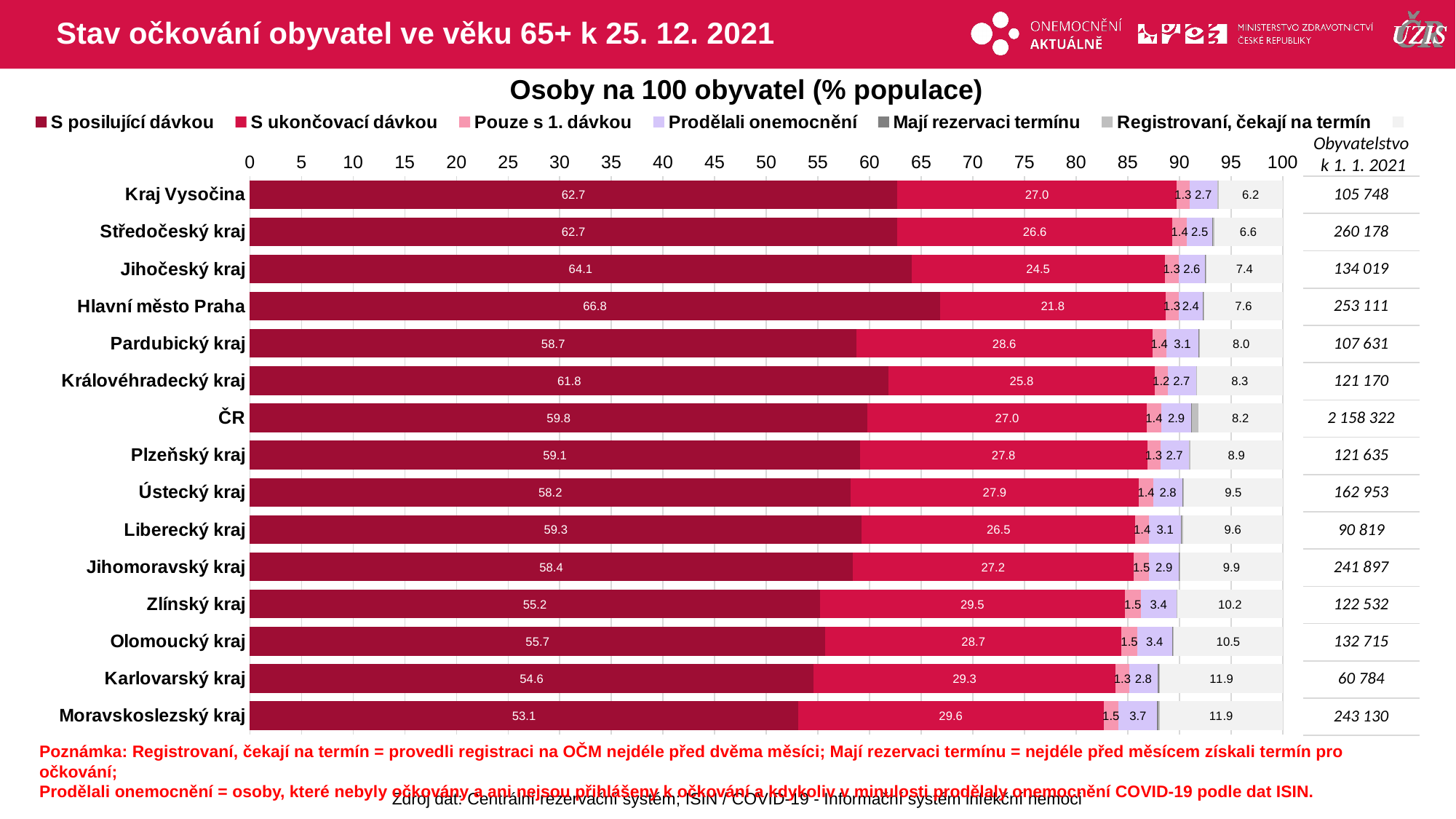

# Stav očkování obyvatel ve věku 65+ k 25. 12. 2021

### Chart

| Category | S posilující dávkou | S ukončovací dávkou | Pouze s 1. dávkou | Prodělali onemocnění | Mají rezervaci termínu | Registrovaní, čekají na termín |   |
|---|---|---|---|---|---|---|---|
| Kraj Vysočina | 62.69244 | 27.03219 | 1.252979 | 2.674282 | 0.050119 | 0.075652 | 6.2223399 |
| Středočeský kraj | 62.68785 | 26.62485 | 1.433634 | 2.454473 | 0.063034 | 0.098394 | 6.63776338 |
| Jihočeský kraj | 64.05286 | 24.53757 | 1.32817 | 2.57277 | 0.040293 | 0.10297 | 7.36537357 |
| Hlavní město Praha | 66.83115 | 21.82639 | 1.253995 | 2.383539 | 0.039113 | 0.104302 | 7.56150464 |
| Pardubický kraj | 58.72936 | 28.63766 | 1.378785 | 3.099479 | 0.043668 | 0.096626 | 8.01441964 |
| Královéhradecký kraj | 61.84947 | 25.75803 | 1.245358 | 2.744904 | 0.033837 | 0.073451 | 8.2949575 |
| ČR | 59.79168 | 27.04819 | 1.408363 | 2.915552 | 0.068247 | 0.583555 | 8.18441363 |
| Plzeňský kraj | 59.07428 | 27.81518 | 1.270194 | 2.740165 | 0.053439 | 0.121676 | 8.92506269 |
| Ústecký kraj | 58.1726 | 27.89148 | 1.440906 | 2.776874 | 0.074868 | 0.106779 | 9.53649212 |
| Liberecký kraj | 59.25632 | 26.46913 | 1.35214 | 3.076449 | 0.082582 | 0.124423 | 9.6389522 |
| Jihomoravský kraj | 58.36782 | 27.21448 | 1.496918 | 2.879738 | 0.054155 | 0.085987 | 9.90090824 |
| Zlínský kraj | 55.20109 | 29.51392 | 1.544903 | 3.446447 | 0.03999 | 0.066921 | 10.1867267 |
| Olomoucký kraj | 55.71714 | 28.68854 | 1.51151 | 3.373394 | 0.066308 | 0.104736 | 10.5383717 |
| Karlovarský kraj | 54.57522 | 29.25112 | 1.314491 | 2.760595 | 0.105291 | 0.133259 | 11.860029 |
| Moravskoslezský kraj | 53.09382 | 29.56649 | 1.450664 | 3.746555 | 0.102414 | 0.118044 | 11.922017 |
Osoby na 100 obyvatel (% populace)
Obyvatelstvo
k 1. 1. 2021
| 105 748 |
| --- |
| 260 178 |
| 134 019 |
| 253 111 |
| 107 631 |
| 121 170 |
| 2 158 322 |
| 121 635 |
| 162 953 |
| 90 819 |
| 241 897 |
| 122 532 |
| 132 715 |
| 60 784 |
| 243 130 |
Poznámka: Registrovaní, čekají na termín = provedli registraci na OČM nejdéle před dvěma měsíci; Mají rezervaci termínu = nejdéle před měsícem získali termín pro očkování;
Prodělali onemocnění = osoby, které nebyly očkovány a ani nejsou přihlášeny k očkování a kdykoliv v minulosti prodělaly onemocnění COVID-19 podle dat ISIN.
Zdroj dat: Centrální rezervační systém; ISIN / COVID-19 - Informační systém infekční nemoci